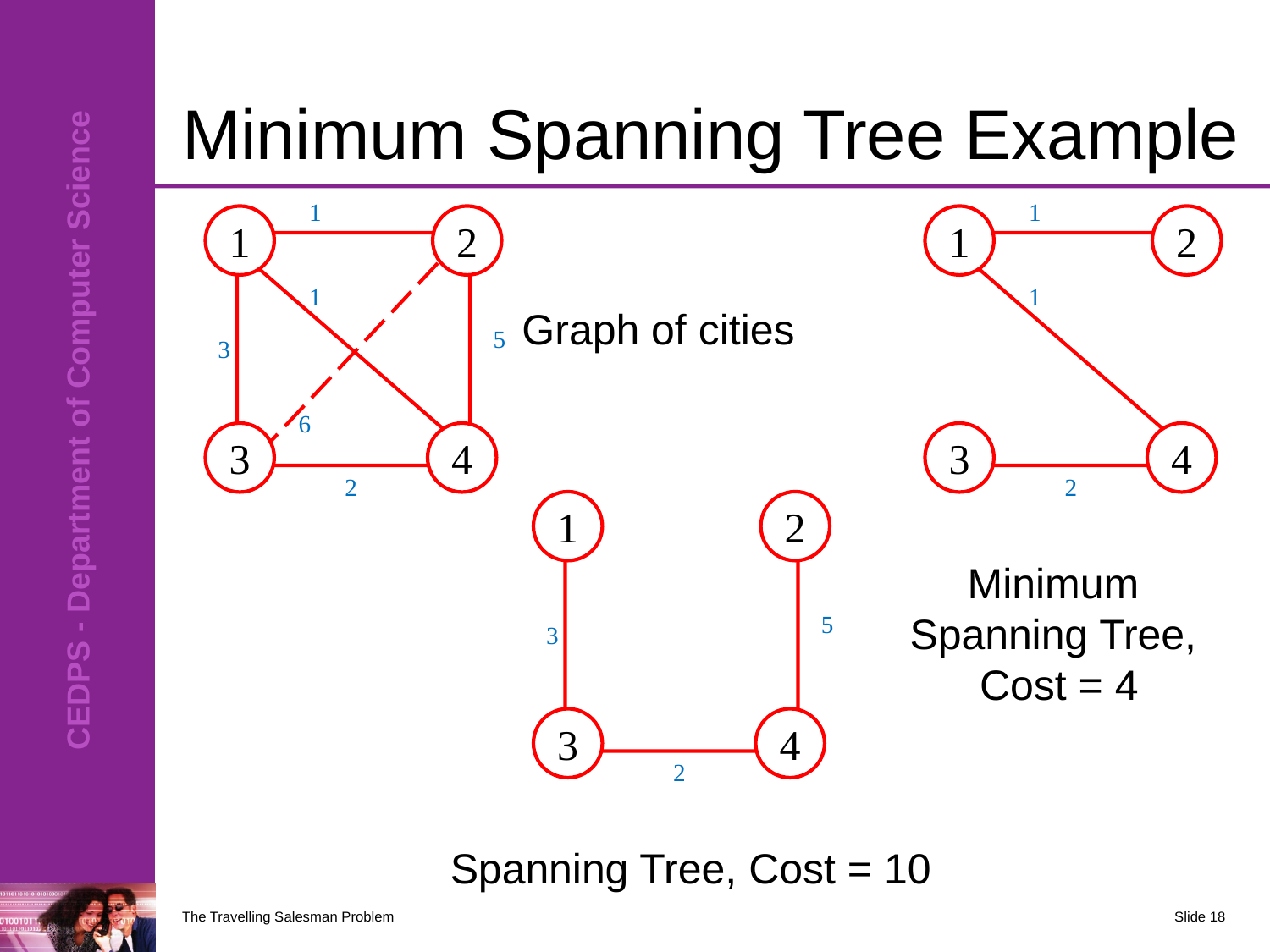

# Minimum Spanning Tree Example
1
1
1
2
1
2

1
1
Graph of cities
5
3

6
3
4
3
4

2

2
1
2
Minimum
Spanning Tree,
Cost = 4
5
3

3
4

2
Spanning Tree, Cost = 10
The Travelling Salesman Problem
Slide 18